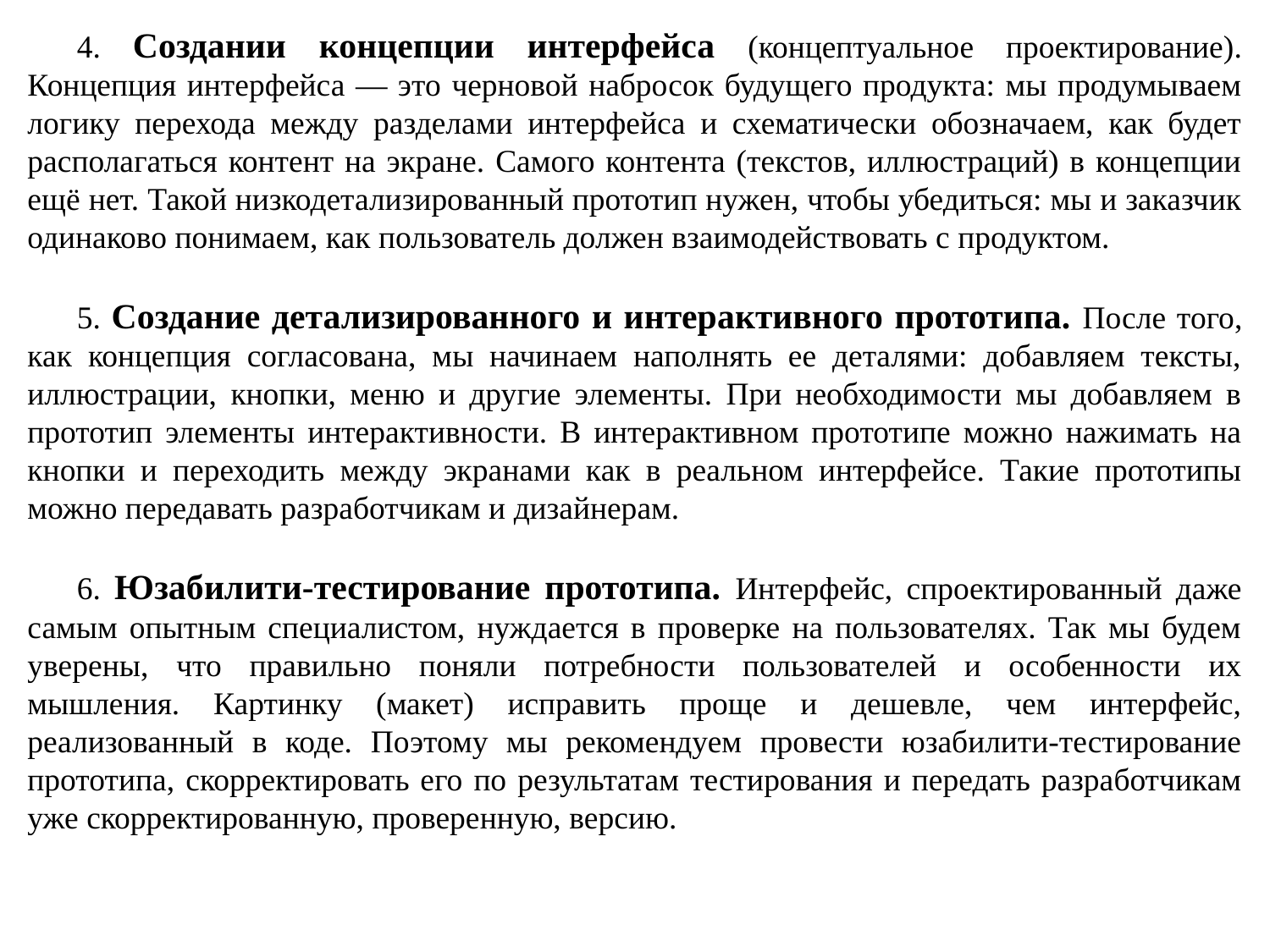

4. Создании концепции интерфейса (концептуальное проектирование). Концепция интерфейса — это черновой набросок будущего продукта: мы продумываем логику перехода между разделами интерфейса и схематически обозначаем, как будет располагаться контент на экране. Самого контента (текстов, иллюстраций) в концепции ещё нет. Такой низкодетализированный прототип нужен, чтобы убедиться: мы и заказчик одинаково понимаем, как пользователь должен взаимодействовать с продуктом.

5. Создание детализированного и интерактивного прототипа. После того, как концепция согласована, мы начинаем наполнять ее деталями: добавляем тексты, иллюстрации, кнопки, меню и другие элементы. При необходимости мы добавляем в прототип элементы интерактивности. В интерактивном прототипе можно нажимать на кнопки и переходить между экранами как в реальном интерфейсе. Такие прототипы можно передавать разработчикам и дизайнерам.

6. Юзабилити-тестирование прототипа. Интерфейс, спроектированный даже самым опытным специалистом, нуждается в проверке на пользователях. Так мы будем уверены, что правильно поняли потребности пользователей и особенности их мышления. Картинку (макет) исправить проще и дешевле, чем интерфейс, реализованный в коде. Поэтому мы рекомендуем провести юзабилити-тестирование прототипа, скорректировать его по результатам тестирования и передать разработчикам уже скорректированную, проверенную, версию.